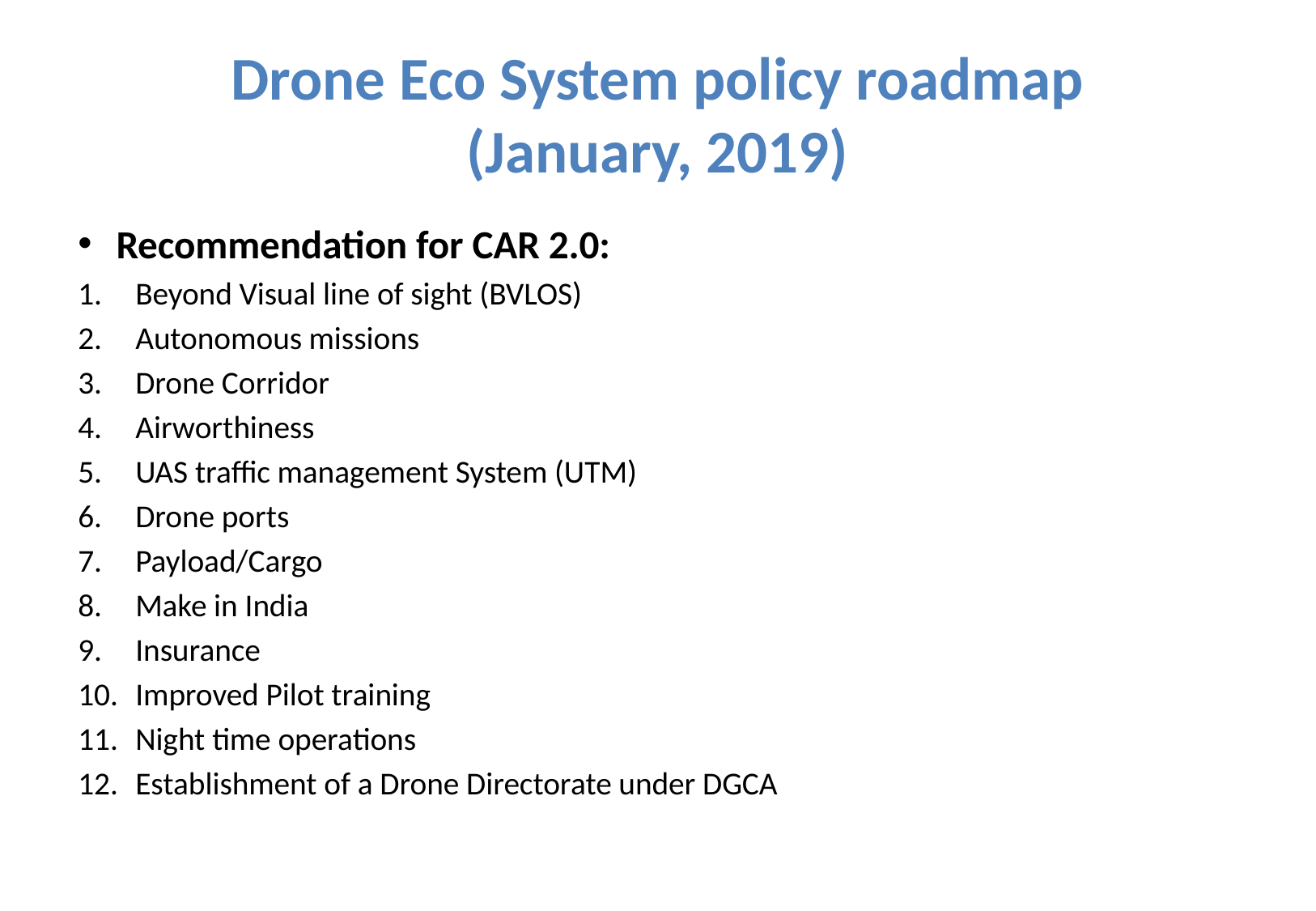

# Drone Eco System policy roadmap (January, 2019)
Recommendation for CAR 2.0:
Beyond Visual line of sight (BVLOS)
Autonomous missions
Drone Corridor
Airworthiness
UAS traffic management System (UTM)
Drone ports
Payload/Cargo
Make in India
Insurance
Improved Pilot training
Night time operations
Establishment of a Drone Directorate under DGCA